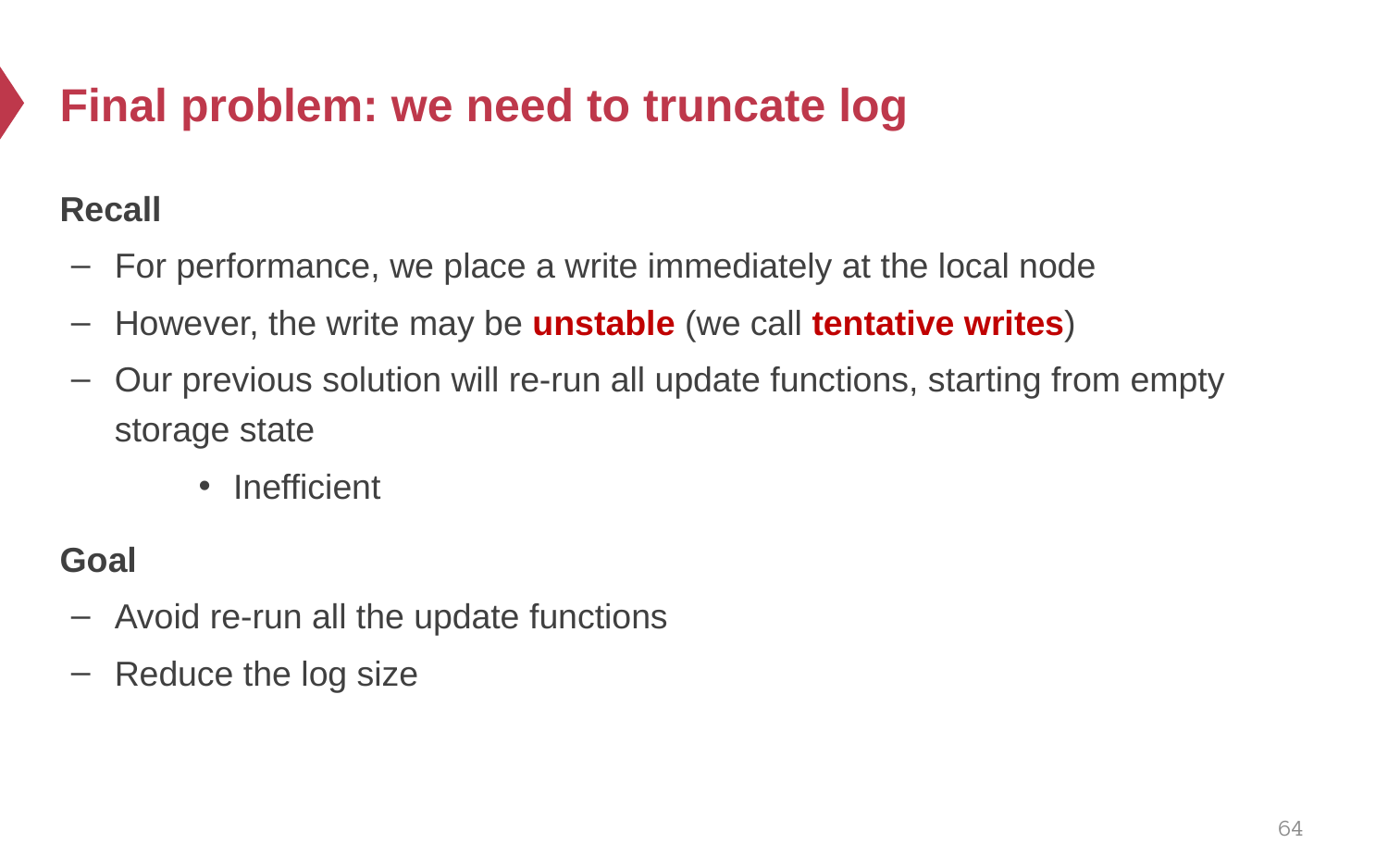

# Final problem: we need to truncate log
Recall
For performance, we place a write immediately at the local node
However, the write may be unstable (we call tentative writes)
Our previous solution will re-run all update functions, starting from empty storage state
Inefficient
Goal
Avoid re-run all the update functions
Reduce the log size

64